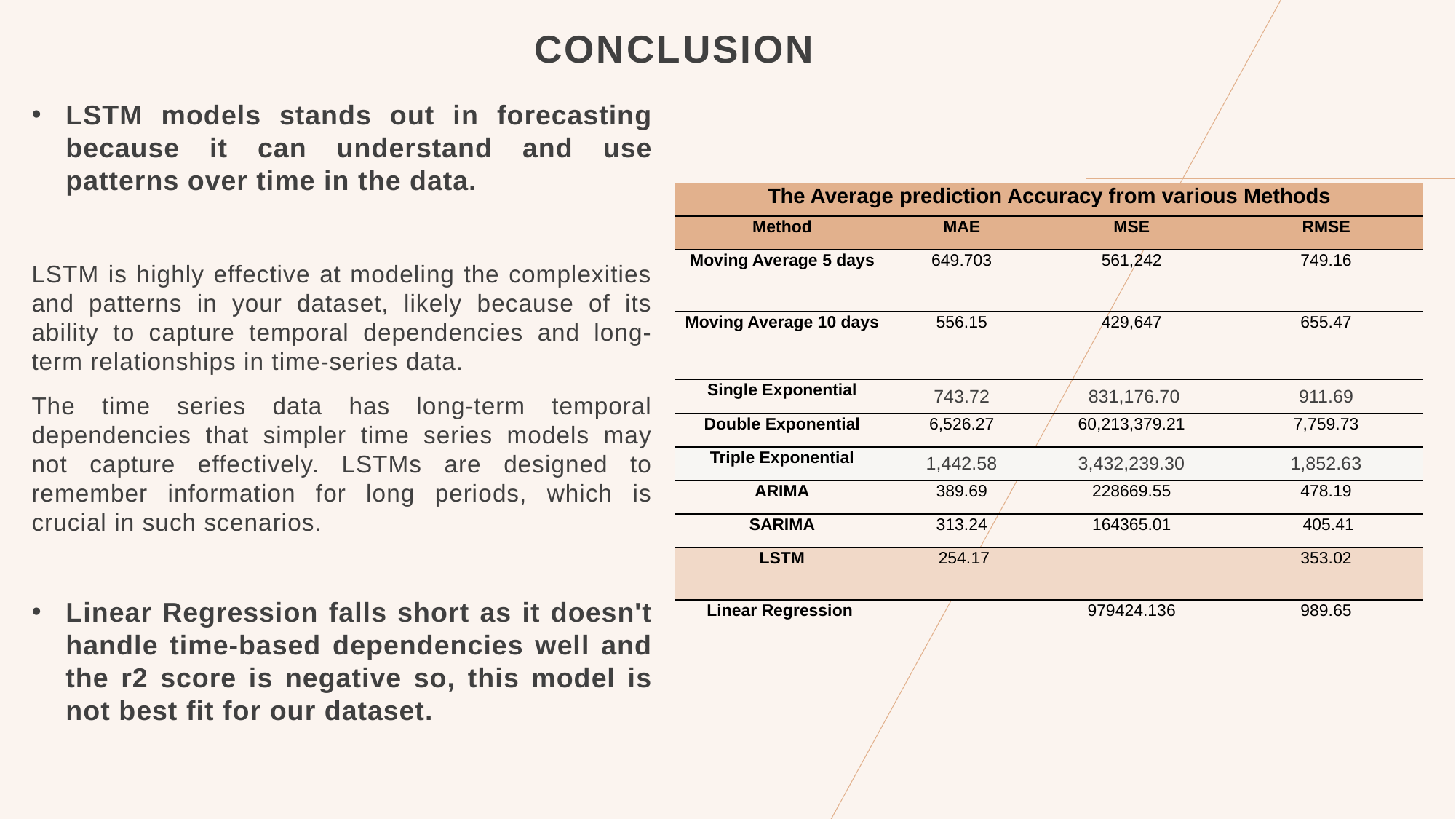

# CONCLUSION
LSTM models stands out in forecasting because it can understand and use patterns over time in the data.

LSTM is highly effective at modeling the complexities and patterns in your dataset, likely because of its ability to capture temporal dependencies and long-term relationships in time-series data.
The time series data has long-term temporal dependencies that simpler time series models may not capture effectively. LSTMs are designed to remember information for long periods, which is crucial in such scenarios.

Linear Regression falls short as it doesn't handle time-based dependencies well and the r2 score is negative so, this model is not best fit for our dataset.
| The Average prediction Accuracy from various Methods |  |  |  |
| --- | --- | --- | --- |
| Method | MAE | MSE | RMSE |
| Moving Average 5 days | 649.703 | 561,242 | 749.16 |
| Moving Average 10 days | 556.15 | 429,647 | 655.47 |
| Single Exponential | 743.72 | 831,176.70 | 911.69 |
| Double Exponential | 6,526.27 | 60,213,379.21 | 7,759.73 |
| Triple Exponential | 1,442.58 | 3,432,239.30 | 1,852.63 |
| ARIMA | 389.69 | 228669.55 | 478.19 |
| SARIMA | 313.24 | 164365.01 | 405.41 |
| LSTM | 254.17 |  | 353.02 |
| Linear Regression |  | 979424.136 | 989.65 |